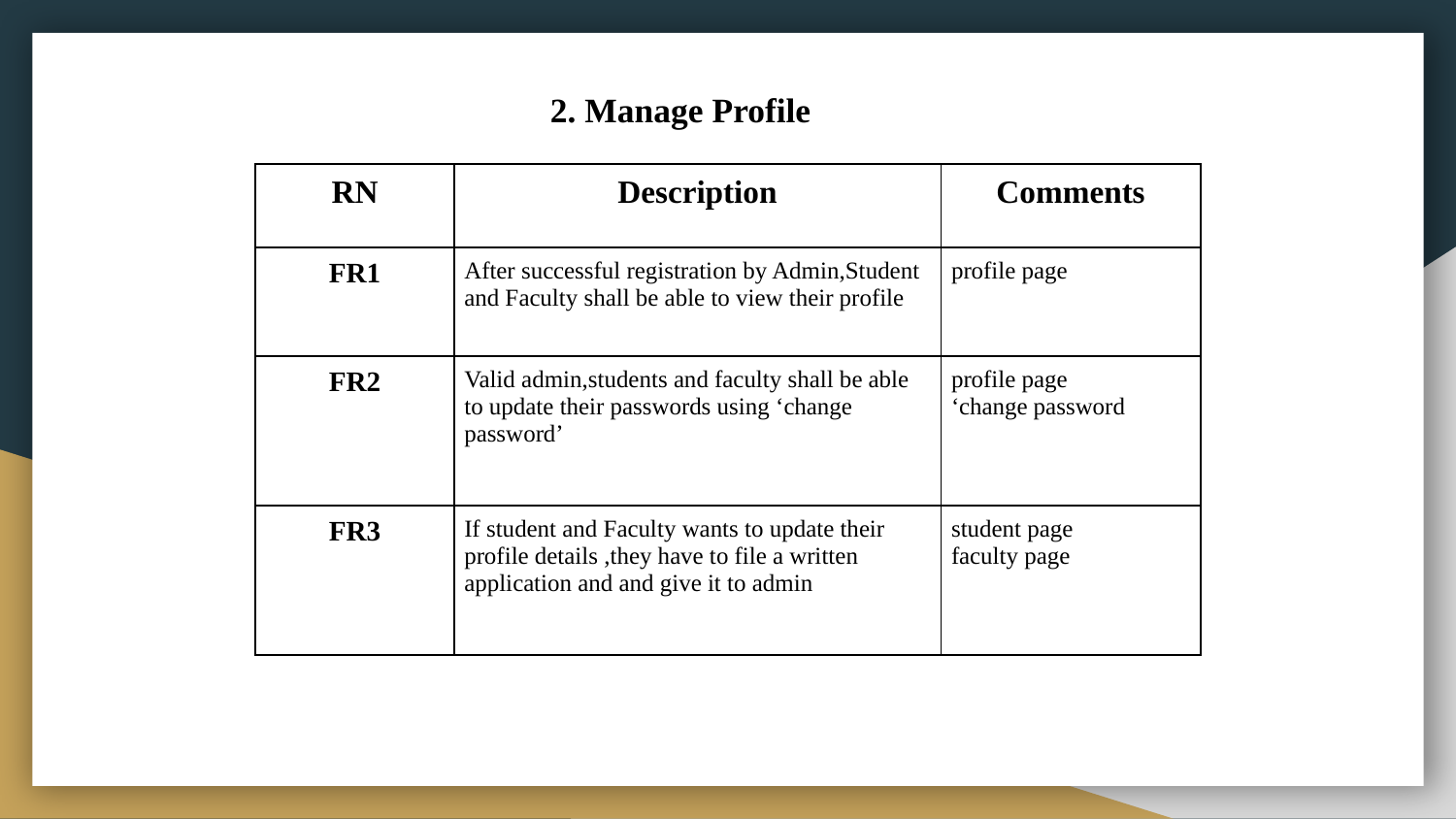

2. Manage Profile
| RN | Description | Comments |
| --- | --- | --- |
| FR1 | After successful registration by Admin,Student and Faculty shall be able to view their profile | profile page |
| FR2 | Valid admin,students and faculty shall be able to update their passwords using ‘change password’ | profile page ‘change password |
| FR3 | If student and Faculty wants to update their profile details ,they have to file a written application and and give it to admin | student page faculty page |